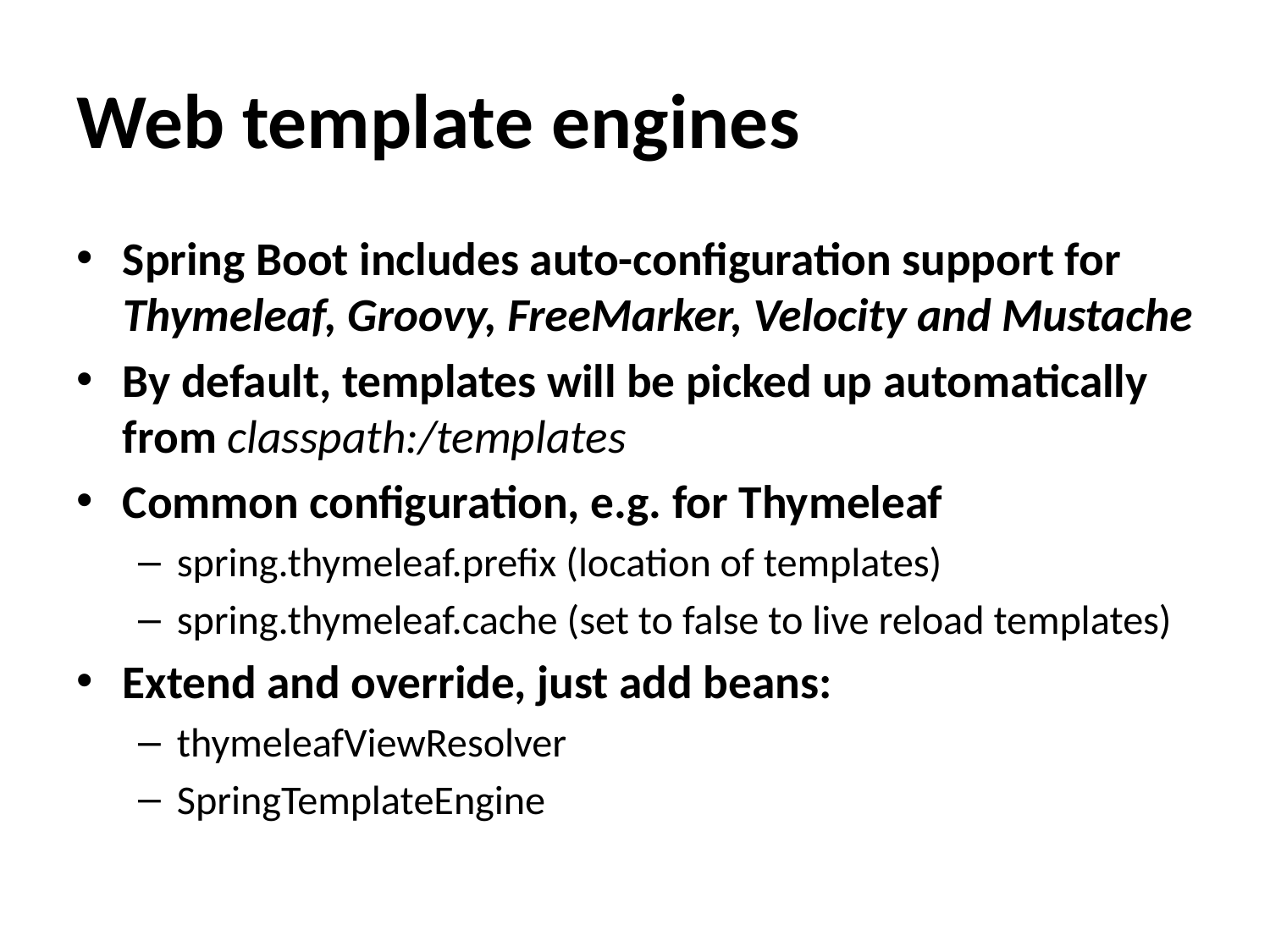

# Web template engines
Spring Boot includes auto-configuration support for Thymeleaf, Groovy, FreeMarker, Velocity and Mustache
By default, templates will be picked up automatically from classpath:/templates
Common configuration, e.g. for Thymeleaf
spring.thymeleaf.prefix (location of templates)
spring.thymeleaf.cache (set to false to live reload templates)
Extend and override, just add beans:
thymeleafViewResolver
SpringTemplateEngine